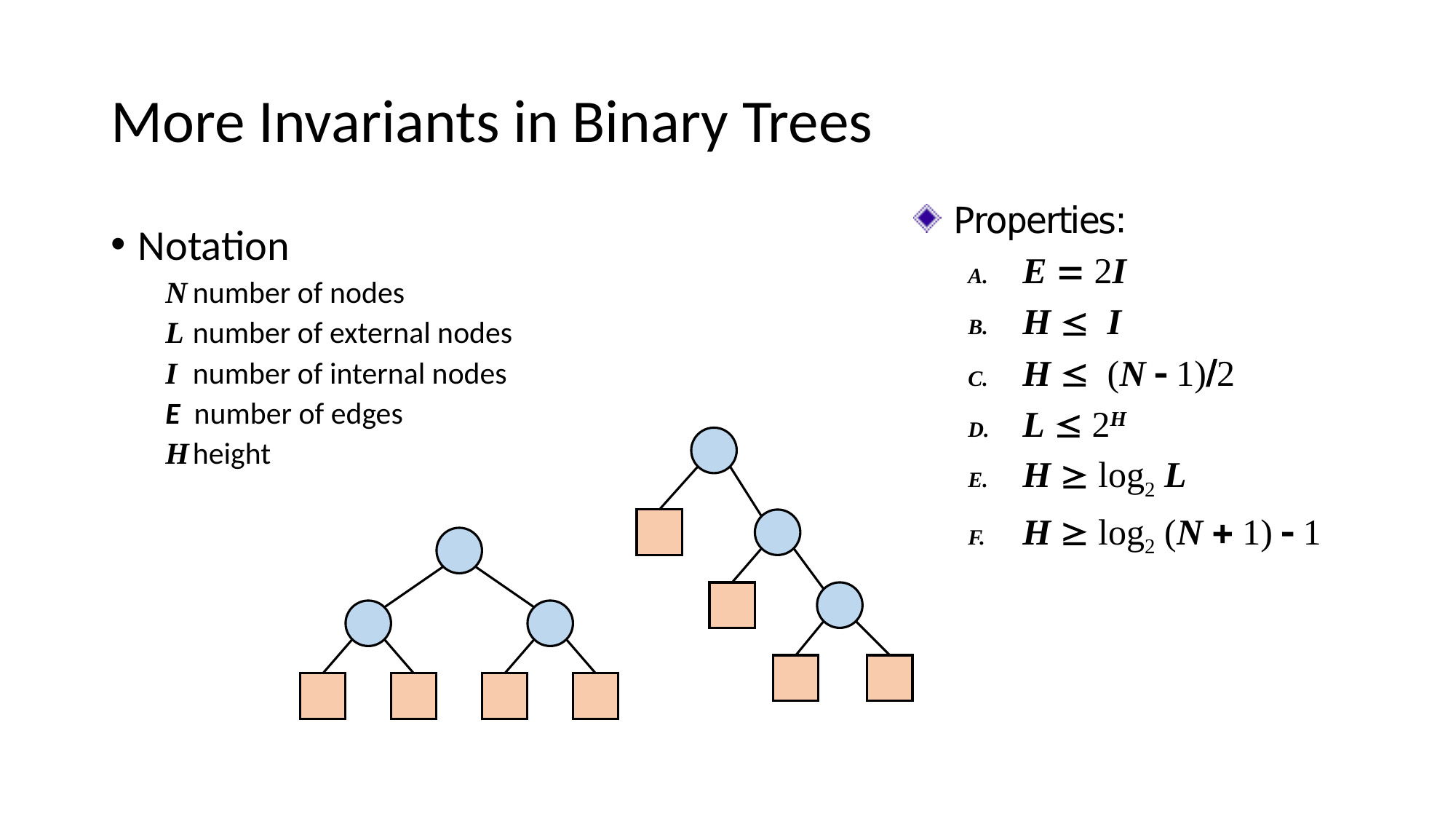

# More Invariants in Binary Trees
Properties:
E = 2I
H ≤ I
H ≤ (N − 1)/2
L ≤ 2H
H ≥ log2 L
H ≥ log2 (N + 1) − 1

Notation
N	number of nodes
L	number of external nodes
I	number of internal nodes
E  number of edges
H	height